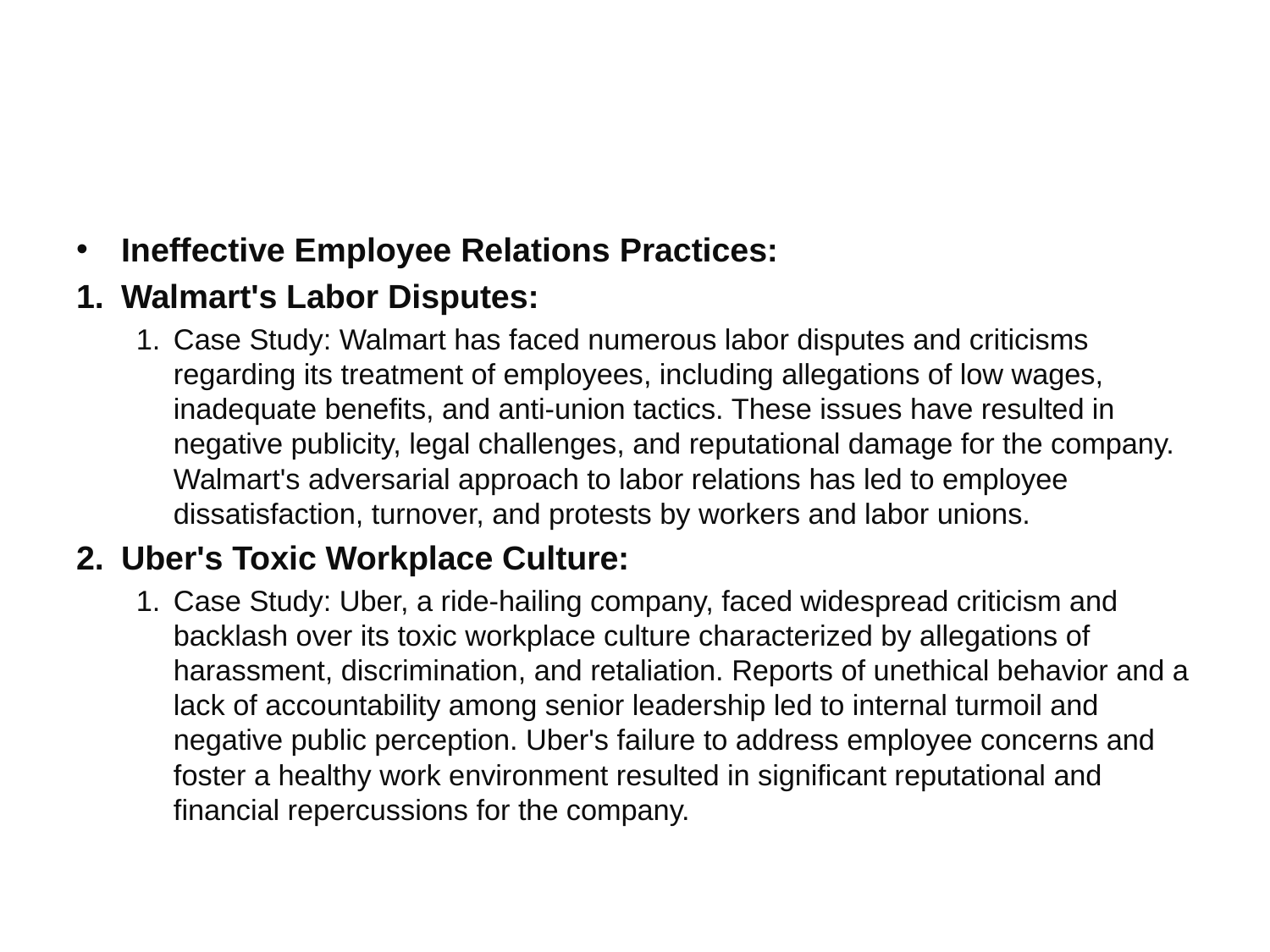

#
Ineffective Employee Relations Practices:
Walmart's Labor Disputes:
Case Study: Walmart has faced numerous labor disputes and criticisms regarding its treatment of employees, including allegations of low wages, inadequate benefits, and anti-union tactics. These issues have resulted in negative publicity, legal challenges, and reputational damage for the company. Walmart's adversarial approach to labor relations has led to employee dissatisfaction, turnover, and protests by workers and labor unions.
Uber's Toxic Workplace Culture:
Case Study: Uber, a ride-hailing company, faced widespread criticism and backlash over its toxic workplace culture characterized by allegations of harassment, discrimination, and retaliation. Reports of unethical behavior and a lack of accountability among senior leadership led to internal turmoil and negative public perception. Uber's failure to address employee concerns and foster a healthy work environment resulted in significant reputational and financial repercussions for the company.